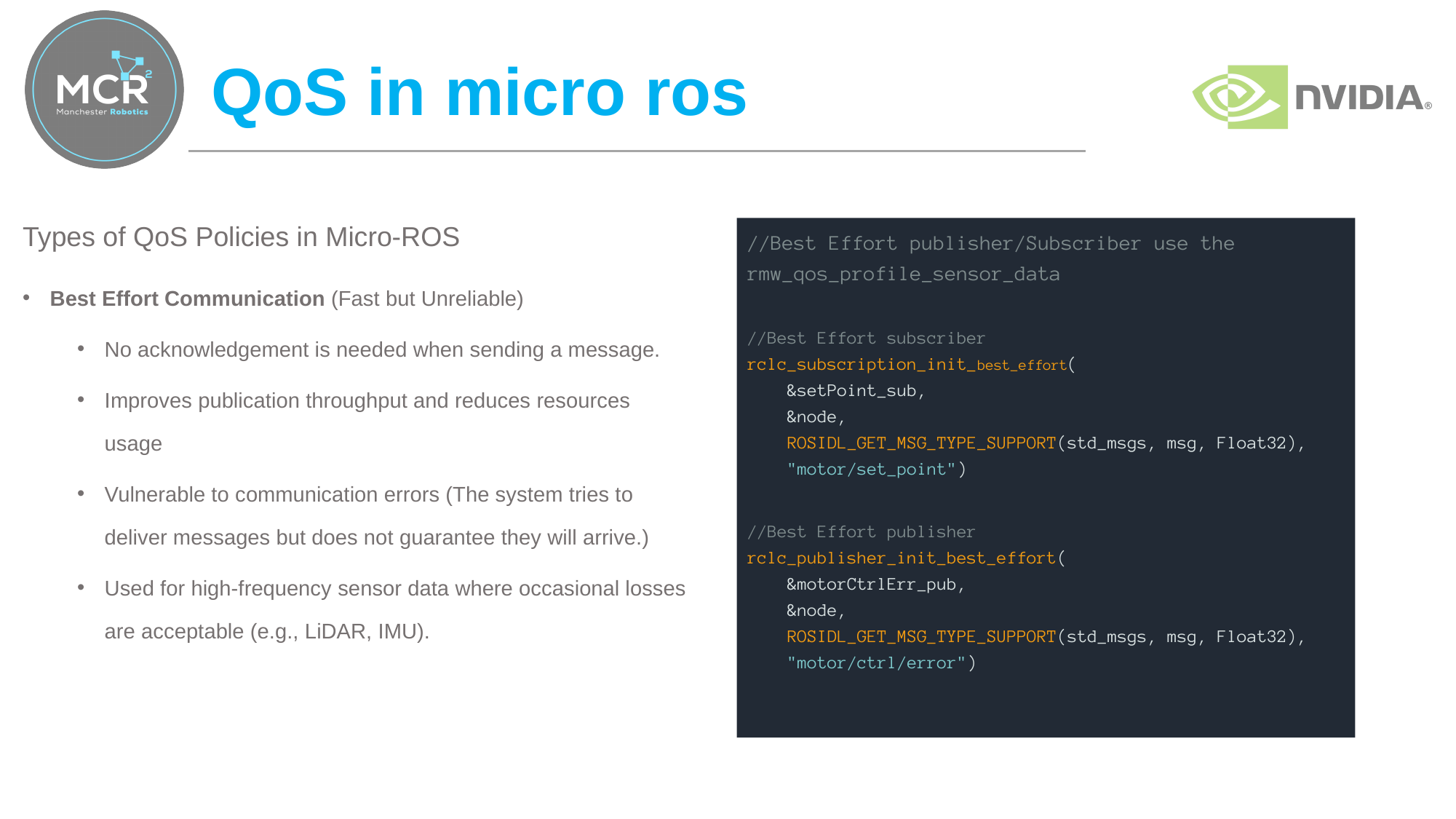

# QoS in micro ros
Types of QoS Policies in Micro-ROS
Best Effort Communication (Fast but Unreliable)
No acknowledgement is needed when sending a message.
Improves publication throughput and reduces resources usage
Vulnerable to communication errors (The system tries to deliver messages but does not guarantee they will arrive.)
Used for high-frequency sensor data where occasional losses are acceptable (e.g., LiDAR, IMU).
//Best Effort publisher/Subscriber use the rmw_qos_profile_sensor_data

//Best Effort subscriber
rclc_subscription_init_best_effort(
    &setPoint_sub,
    &node,
    ROSIDL_GET_MSG_TYPE_SUPPORT(std_msgs, msg, Float32),
    "motor/set_point")

//Best Effort publisher
rclc_publisher_init_best_effort(
    &motorCtrlErr_pub,
    &node,
    ROSIDL_GET_MSG_TYPE_SUPPORT(std_msgs, msg, Float32),
    "motor/ctrl/error")